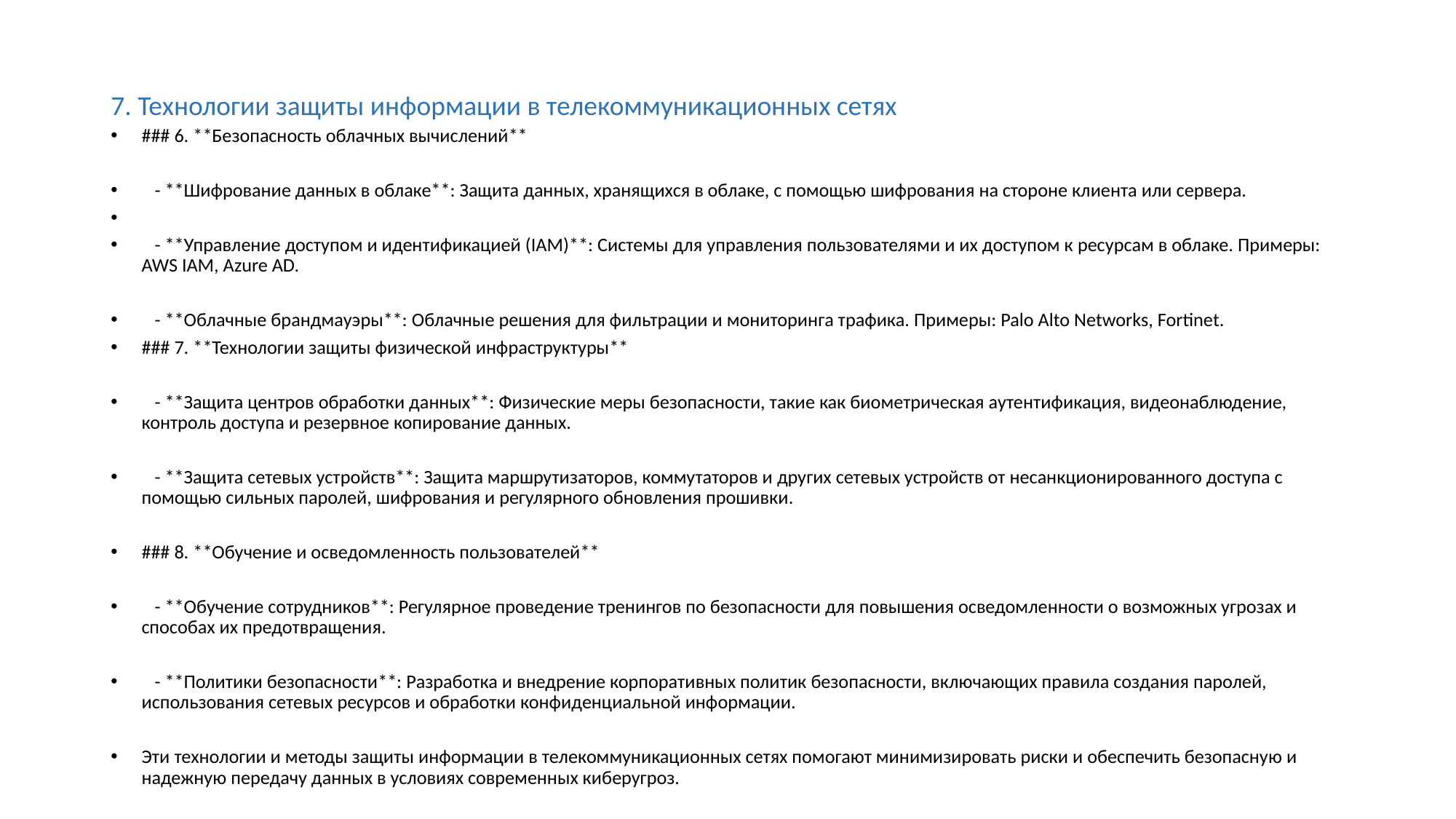

# 7. Технологии защиты информации в телекоммуникационных сетях
### 6. **Безопасность облачных вычислений**

   - **Шифрование данных в облаке**: Защита данных, хранящихся в облаке, с помощью шифрования на стороне клиента или сервера.

   - **Управление доступом и идентификацией (IAM)**: Системы для управления пользователями и их доступом к ресурсам в облаке. Примеры: AWS IAM, Azure AD.

   - **Облачные брандмауэры**: Облачные решения для фильтрации и мониторинга трафика. Примеры: Palo Alto Networks, Fortinet.
### 7. **Технологии защиты физической инфраструктуры**

   - **Защита центров обработки данных**: Физические меры безопасности, такие как биометрическая аутентификация, видеонаблюдение, контроль доступа и резервное копирование данных.

   - **Защита сетевых устройств**: Защита маршрутизаторов, коммутаторов и других сетевых устройств от несанкционированного доступа с помощью сильных паролей, шифрования и регулярного обновления прошивки.

### 8. **Обучение и осведомленность пользователей**

   - **Обучение сотрудников**: Регулярное проведение тренингов по безопасности для повышения осведомленности о возможных угрозах и способах их предотвращения.

   - **Политики безопасности**: Разработка и внедрение корпоративных политик безопасности, включающих правила создания паролей, использования сетевых ресурсов и обработки конфиденциальной информации.

Эти технологии и методы защиты информации в телекоммуникационных сетях помогают минимизировать риски и обеспечить безопасную и надежную передачу данных в условиях современных киберугроз.